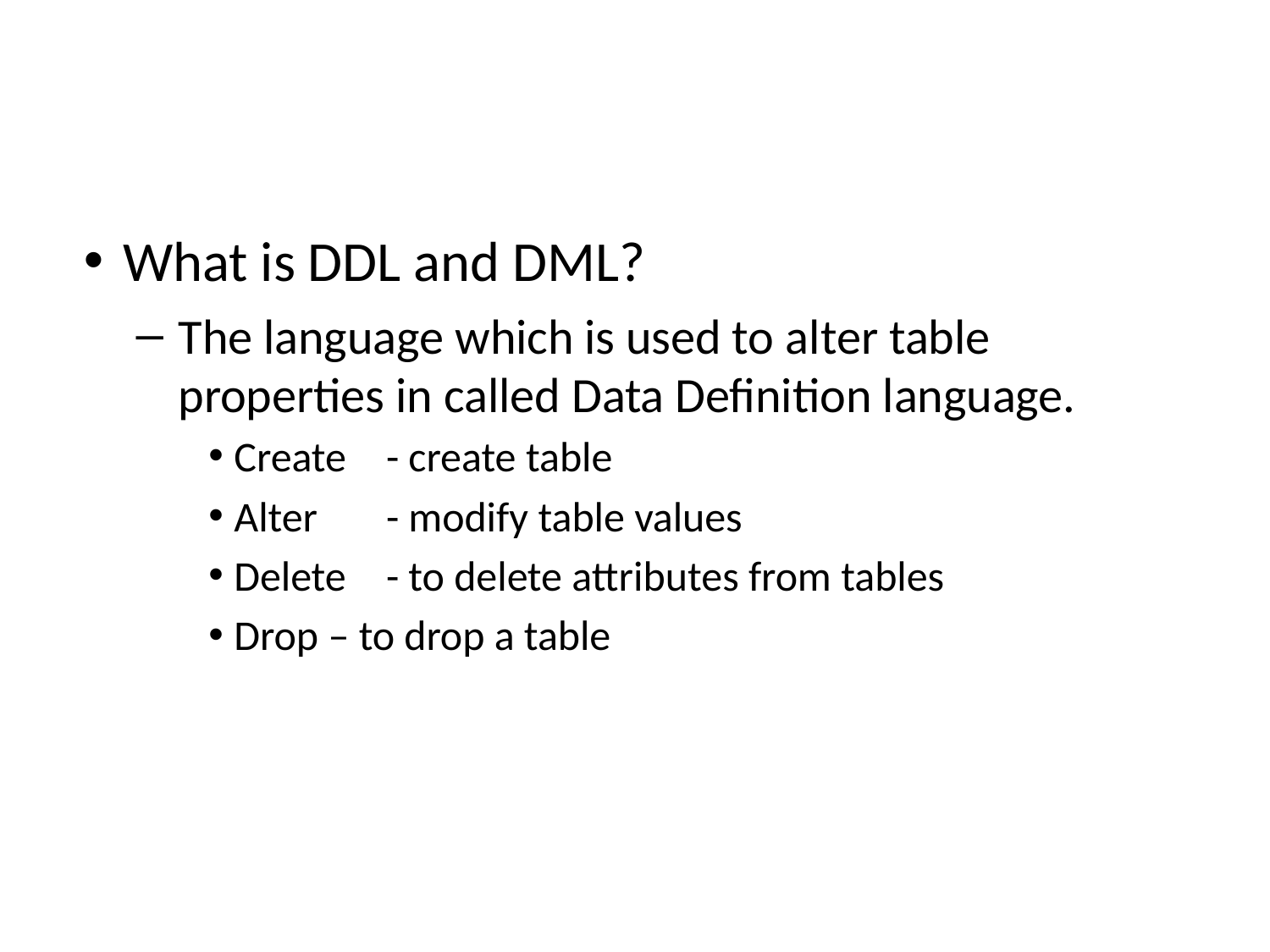

What is DDL and DML?
The language which is used to alter table  properties in called Data Definition language.
Create	- create table
Alter	- modify table values
Delete	- to delete attributes from tables
Drop – to drop a table